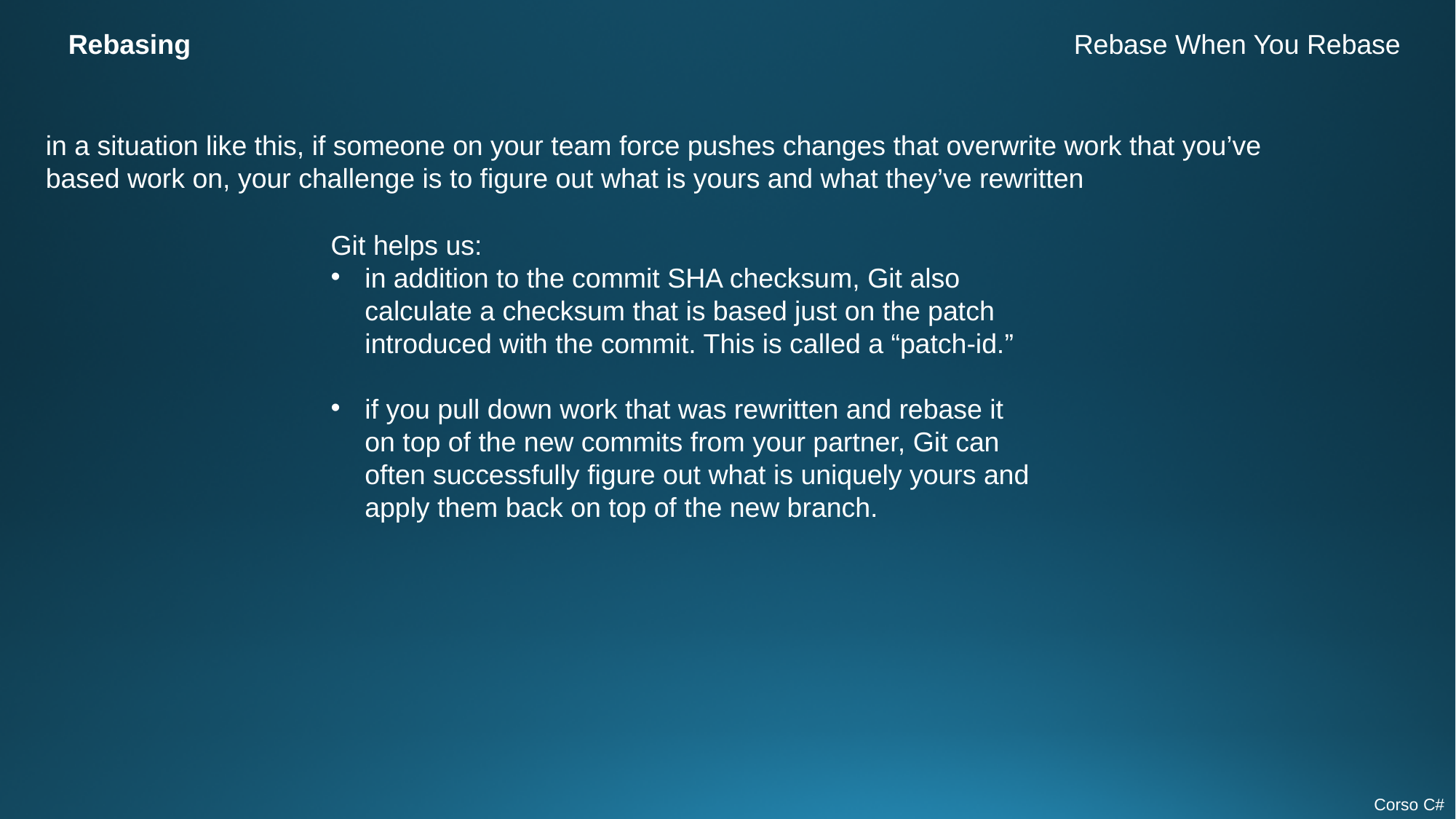

Rebasing
Rebase When You Rebase
in a situation like this, if someone on your team force pushes changes that overwrite work that you’ve based work on, your challenge is to figure out what is yours and what they’ve rewritten
Git helps us:
in addition to the commit SHA checksum, Git also calculate a checksum that is based just on the patch introduced with the commit. This is called a “patch-id.”

if you pull down work that was rewritten and rebase it on top of the new commits from your partner, Git can often successfully figure out what is uniquely yours and apply them back on top of the new branch.
Corso C#